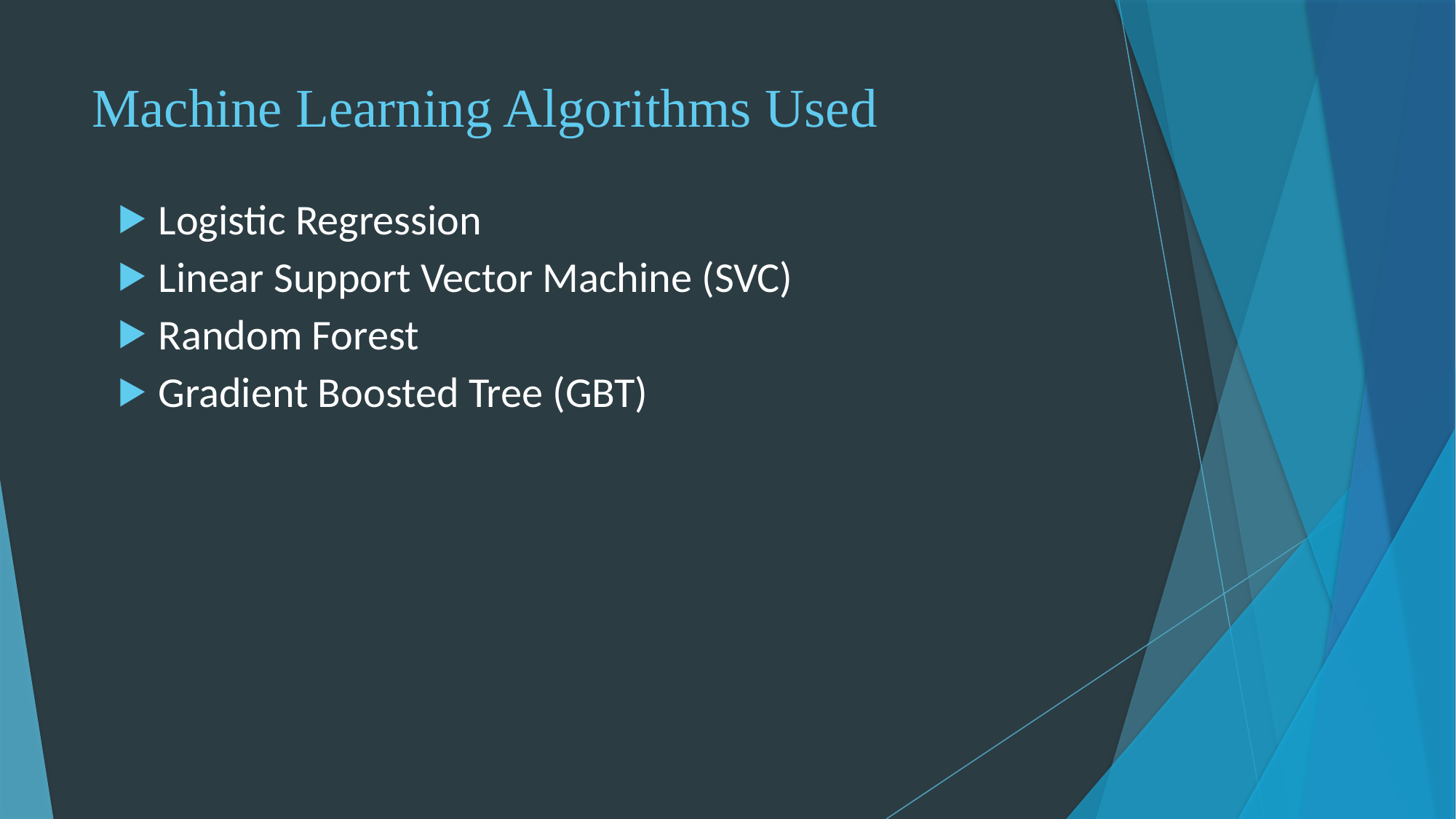

Machine Learning Algorithms Used
 Logistic Regression
 Linear Support Vector Machine (SVC)
 Random Forest
 Gradient Boosted Tree (GBT)